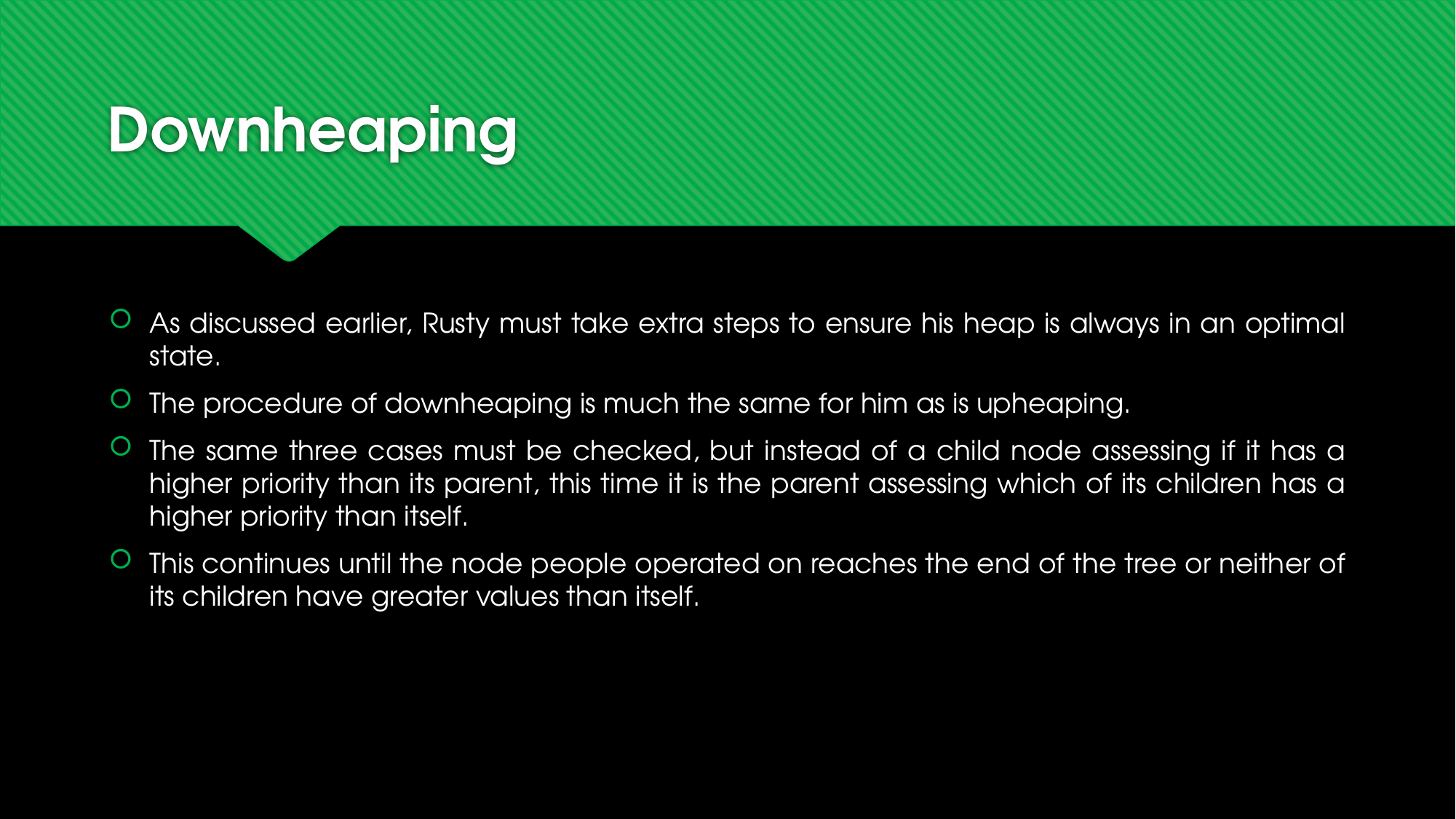

# Downheaping
As discussed earlier, Rusty must take extra steps to ensure his heap is always in an optimal state.
The procedure of downheaping is much the same for him as is upheaping.
The same three cases must be checked, but instead of a child node assessing if it has a higher priority than its parent, this time it is the parent assessing which of its children has a higher priority than itself.
This continues until the node people operated on reaches the end of the tree or neither of its children have greater values than itself.